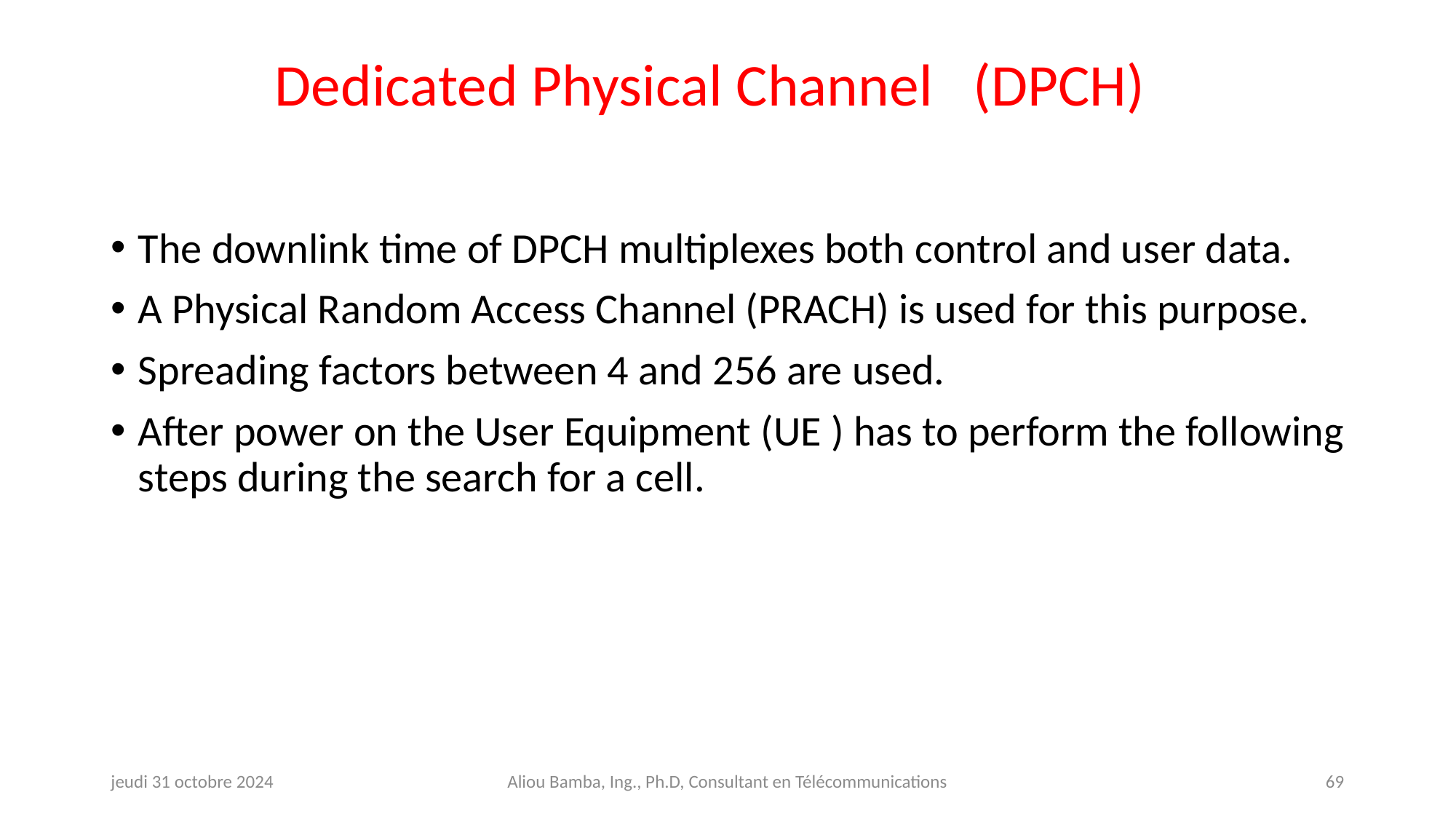

# Dedicated Physical Channel   (DPCH)

The downlink time of DPCH multiplexes both control and user data.
A Physical Random Access Channel (PRACH) is used for this purpose.
Spreading factors between 4 and 256 are used.
After power on the User Equipment (UE ) has to perform the following steps during the search for a cell.
jeudi 31 octobre 2024
Aliou Bamba, Ing., Ph.D, Consultant en Télécommunications
69